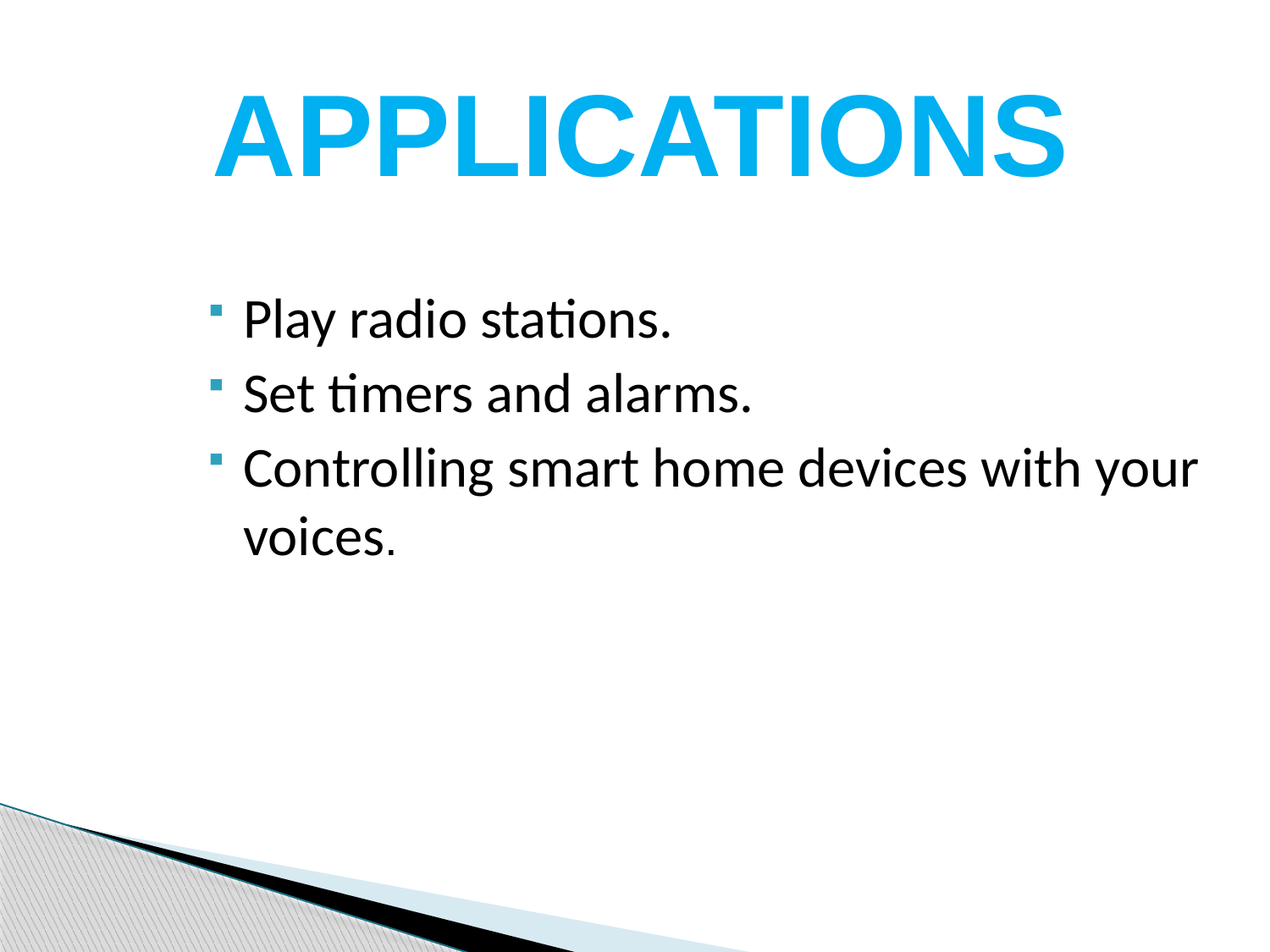

# APPLICATIONS
Play radio stations.
Set timers and alarms.
Controlling smart home devices with your voices.